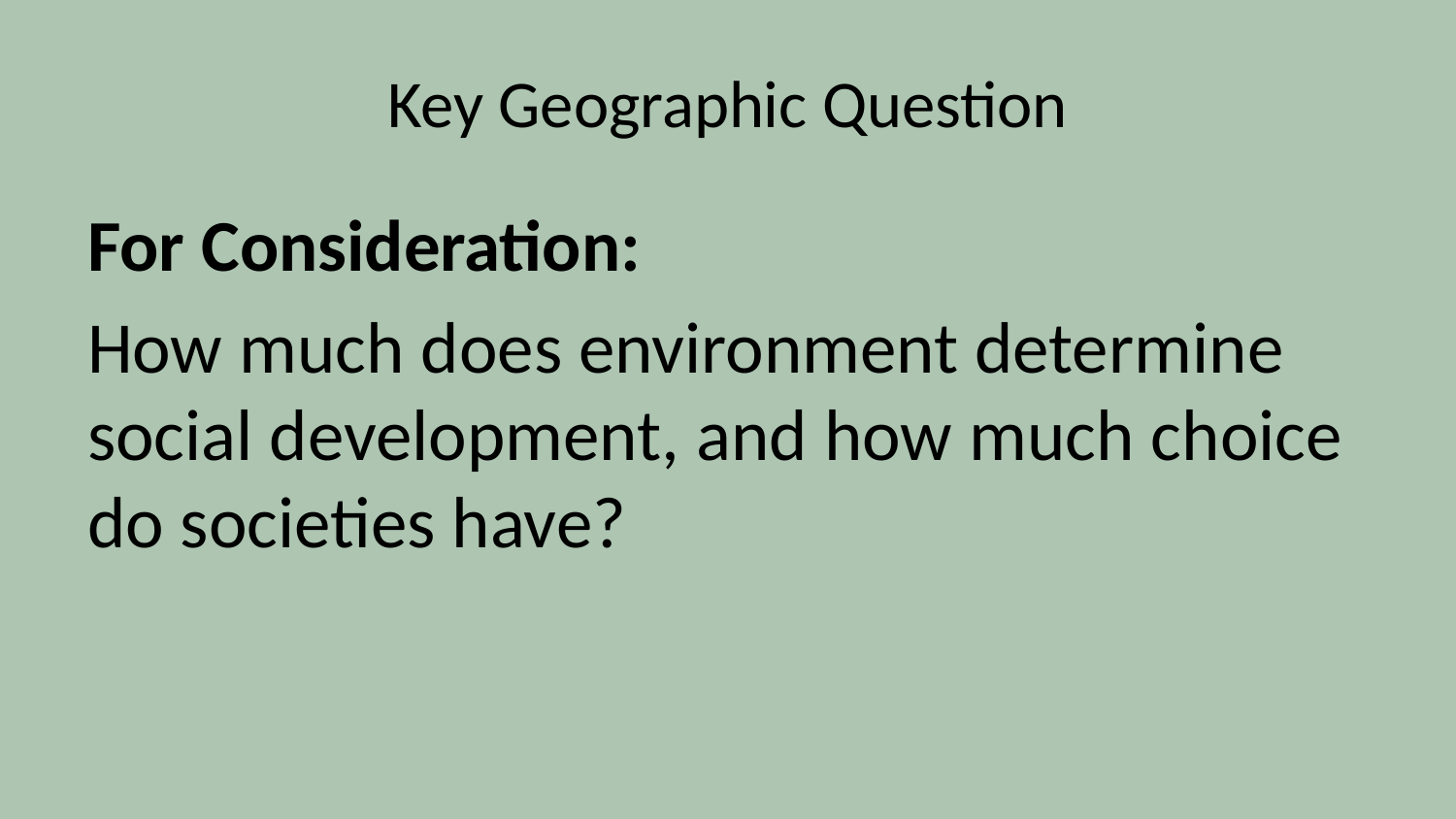

# Key Geographic Question
For Consideration:
How much does environment determine social development, and how much choice do societies have?